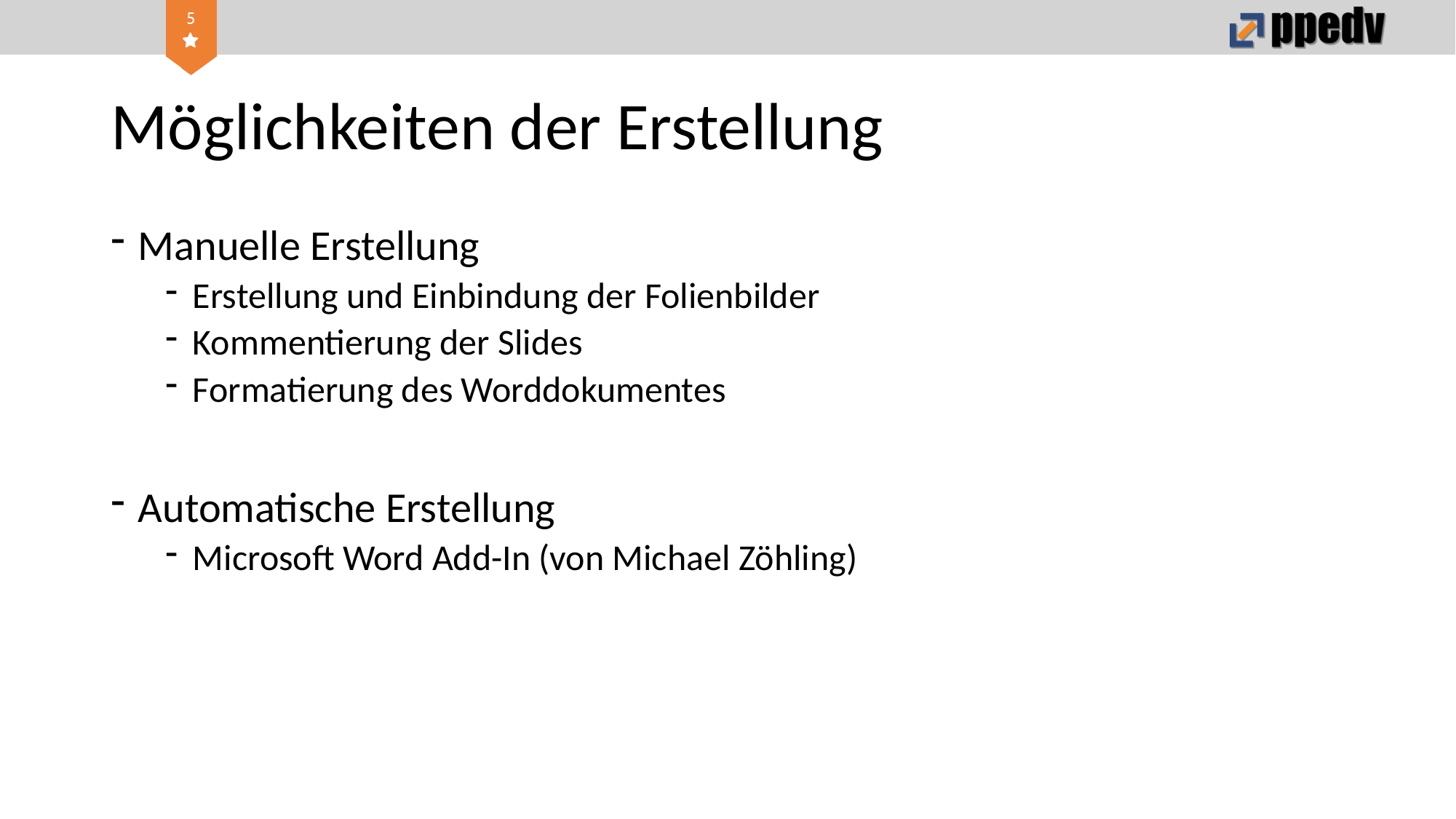

# Möglichkeiten der Erstellung
Manuelle Erstellung
Erstellung und Einbindung der Folienbilder
Kommentierung der Slides
Formatierung des Worddokumentes

Automatische Erstellung
Microsoft Word Add-In (von Michael Zöhling)